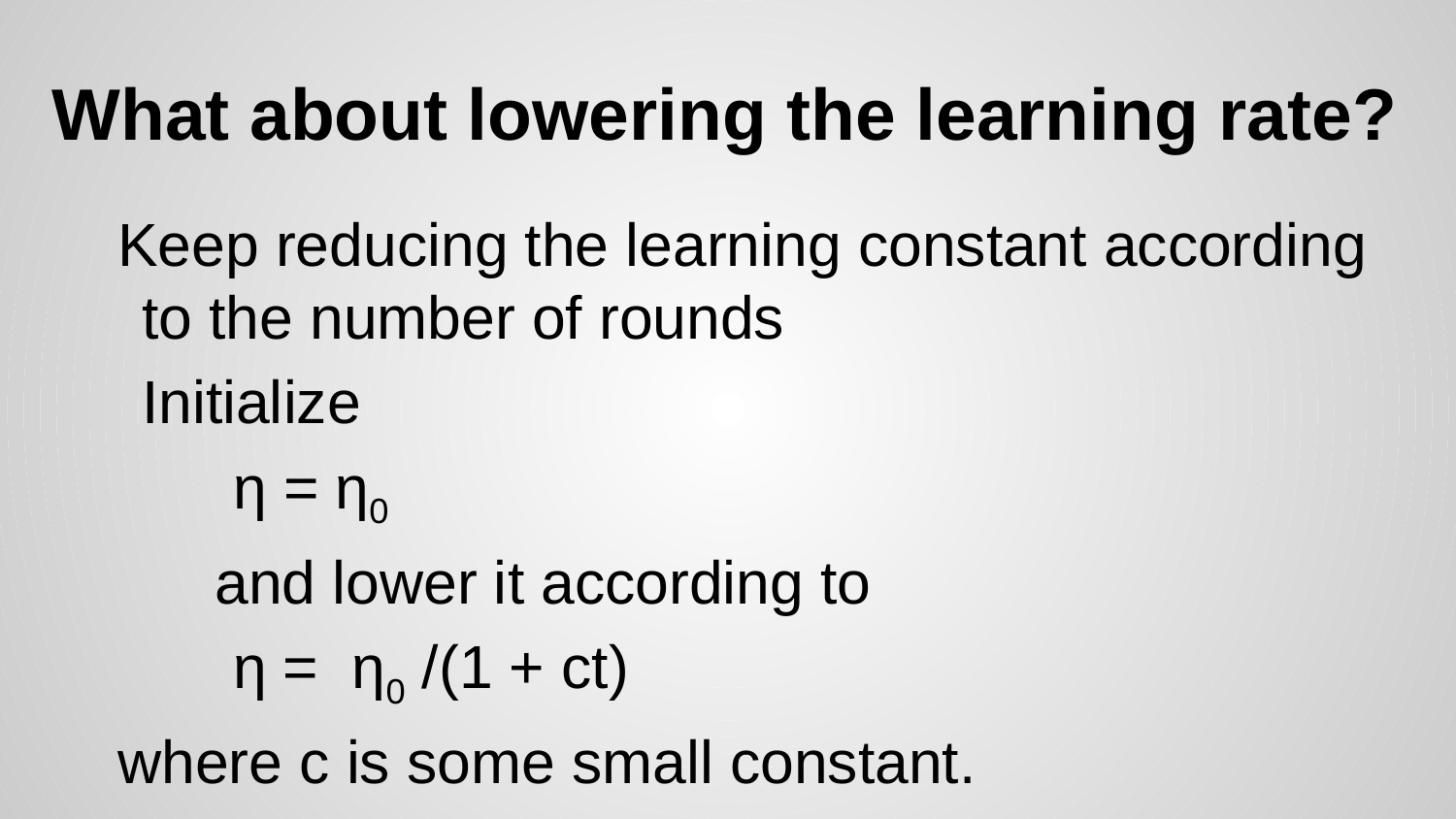

# What about lowering the learning rate?
Keep reducing the learning constant according to the number of rounds
	Initialize
η = η0
and lower it according to
η =  η0 /(1 + ct)
where c is some small constant.